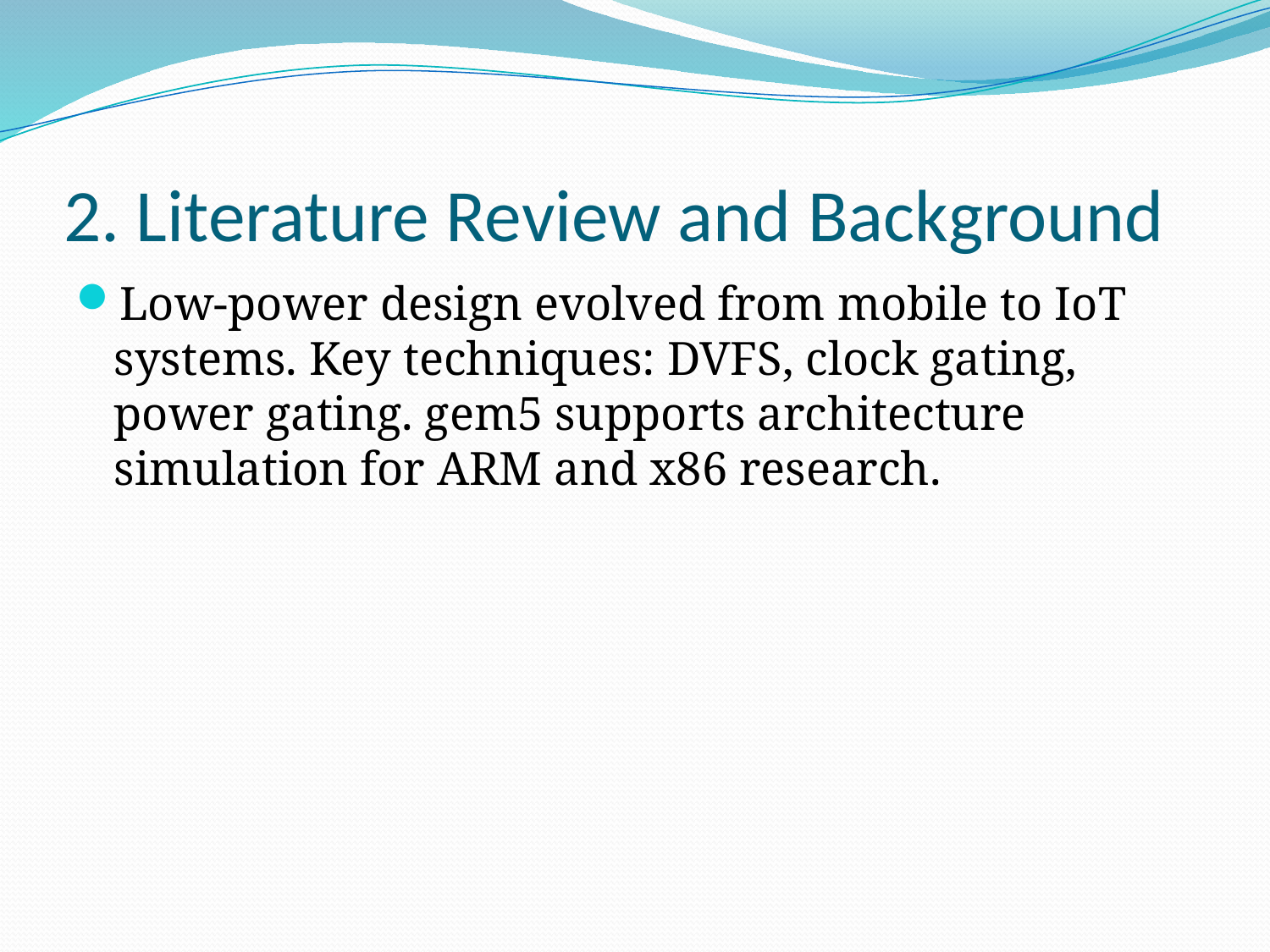

# 2. Literature Review and Background
Low-power design evolved from mobile to IoT systems. Key techniques: DVFS, clock gating, power gating. gem5 supports architecture simulation for ARM and x86 research.